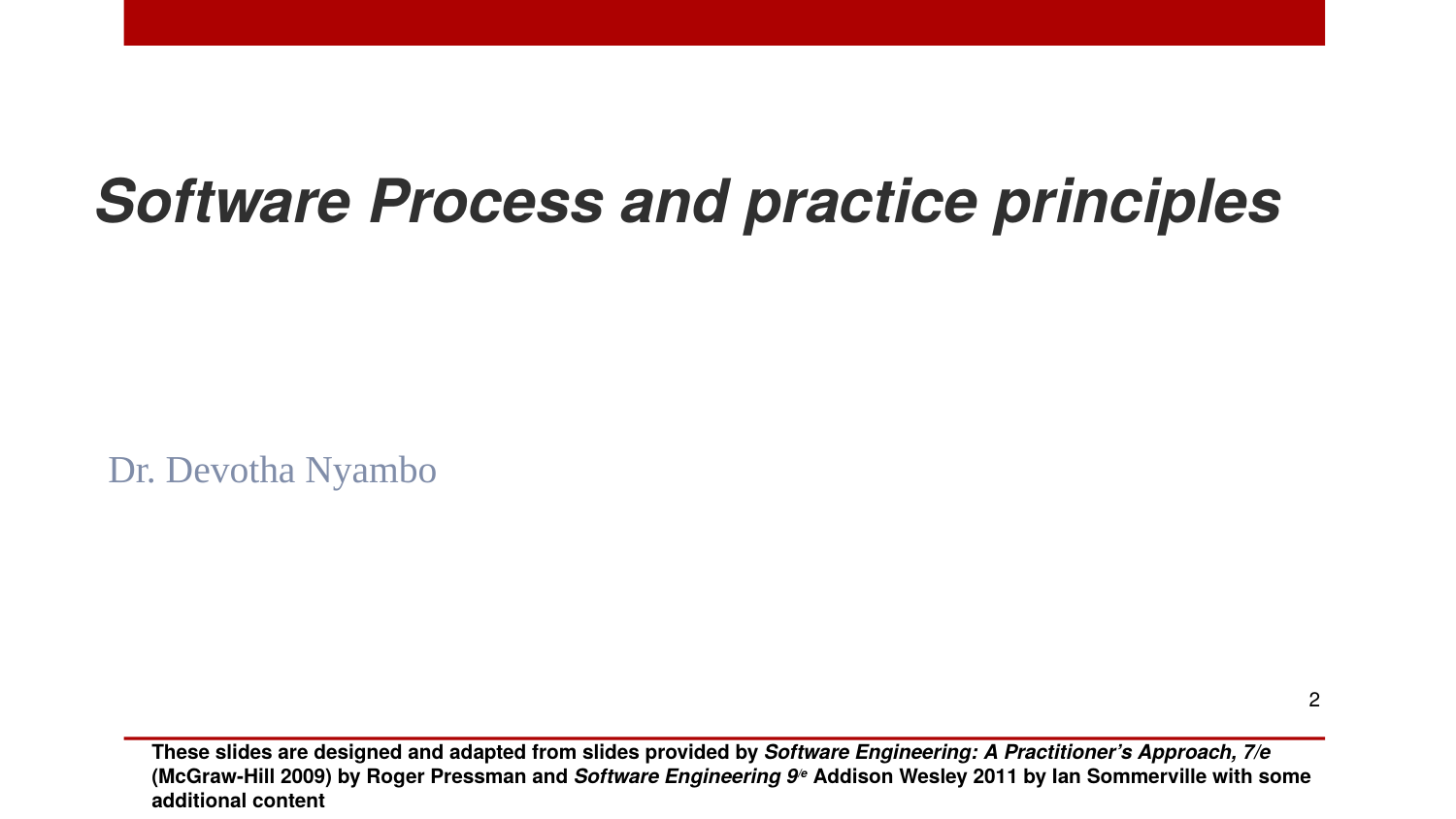

Software Process and practice principles

Dr. Devotha Nyambo
2
These slides are designed and adapted from slides provided by Software Engineering: A Practitioner’s Approach, 7/e (McGraw-Hill 2009) by Roger Pressman and Software Engineering 9/e Addison Wesley 2011 by Ian Sommerville with some additional content